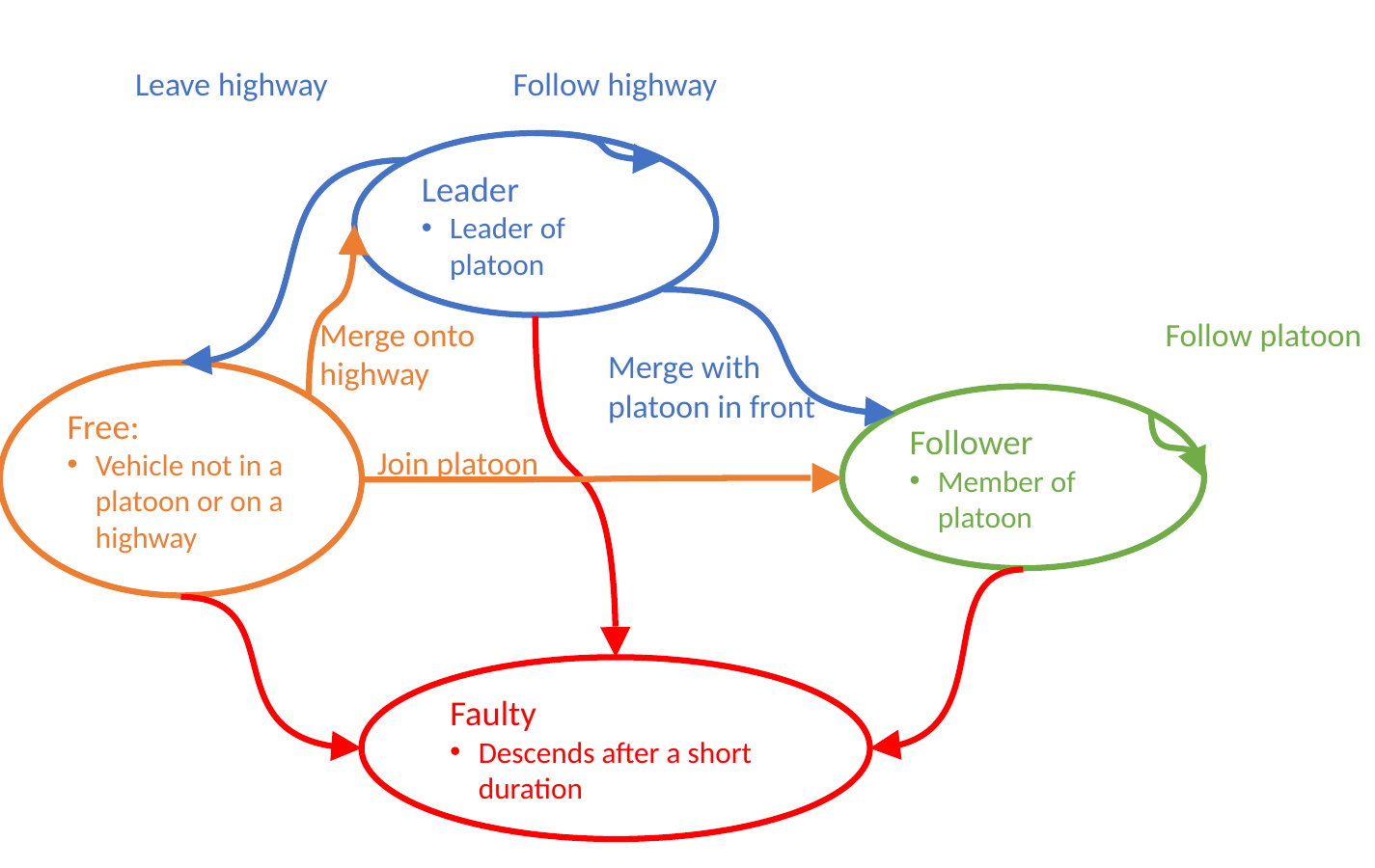

Follow highway
Leave highway
Leader
Leader of platoon
Merge onto highway
Follow platoon
Merge with platoon in front
Free:
Vehicle not in a platoon or on a highway
Follower
Member of platoon
Join platoon
Faulty
Descends after a short duration